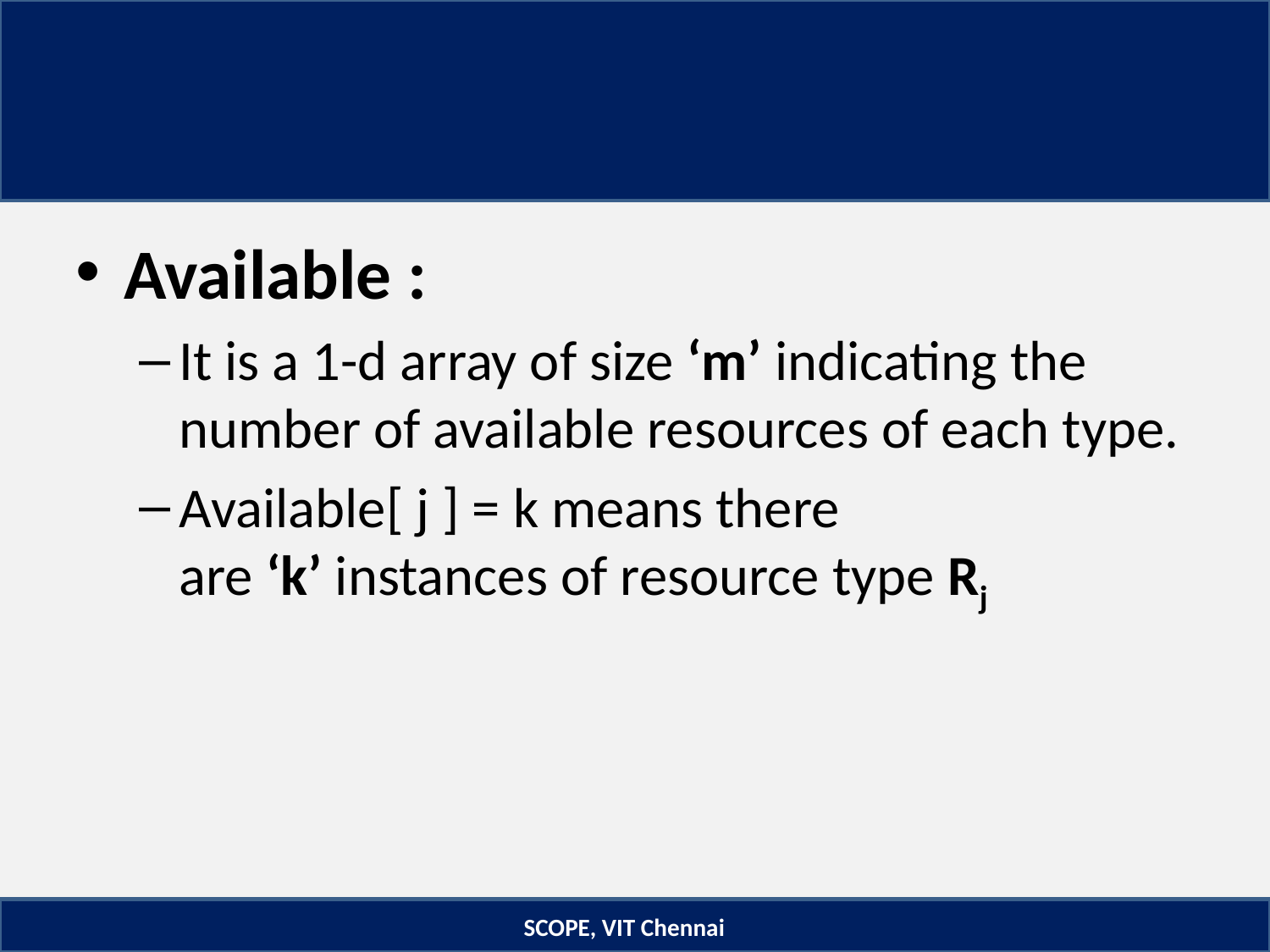

#
Available :
It is a 1-d array of size ‘m’ indicating the number of available resources of each type.
Available[ j ] = k means there are ‘k’ instances of resource type Rj
SCOPE, VIT Chennai